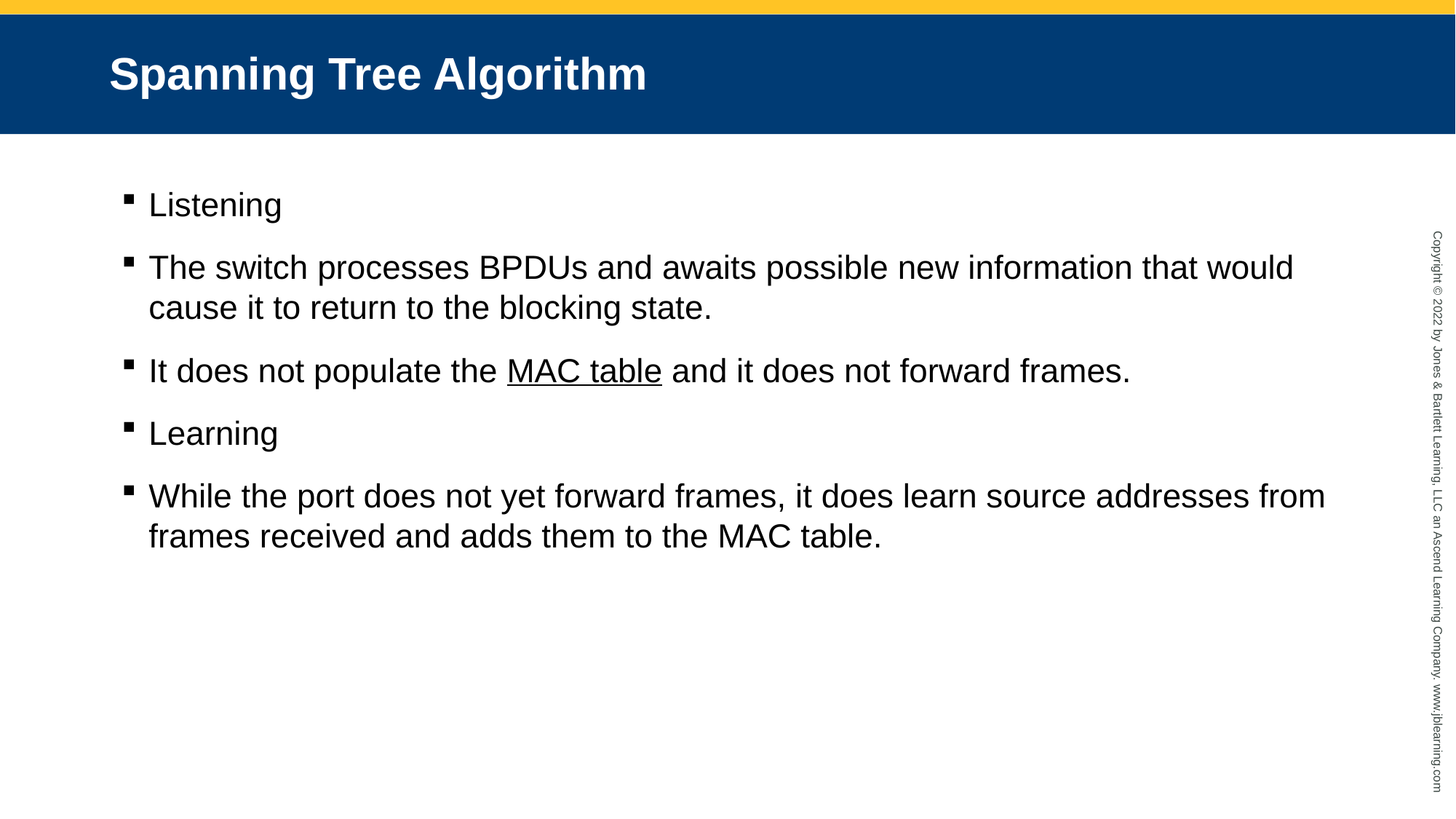

# Spanning Tree Algorithm
Listening
The switch processes BPDUs and awaits possible new information that would cause it to return to the blocking state.
It does not populate the MAC table and it does not forward frames.
Learning
While the port does not yet forward frames, it does learn source addresses from frames received and adds them to the MAC table.